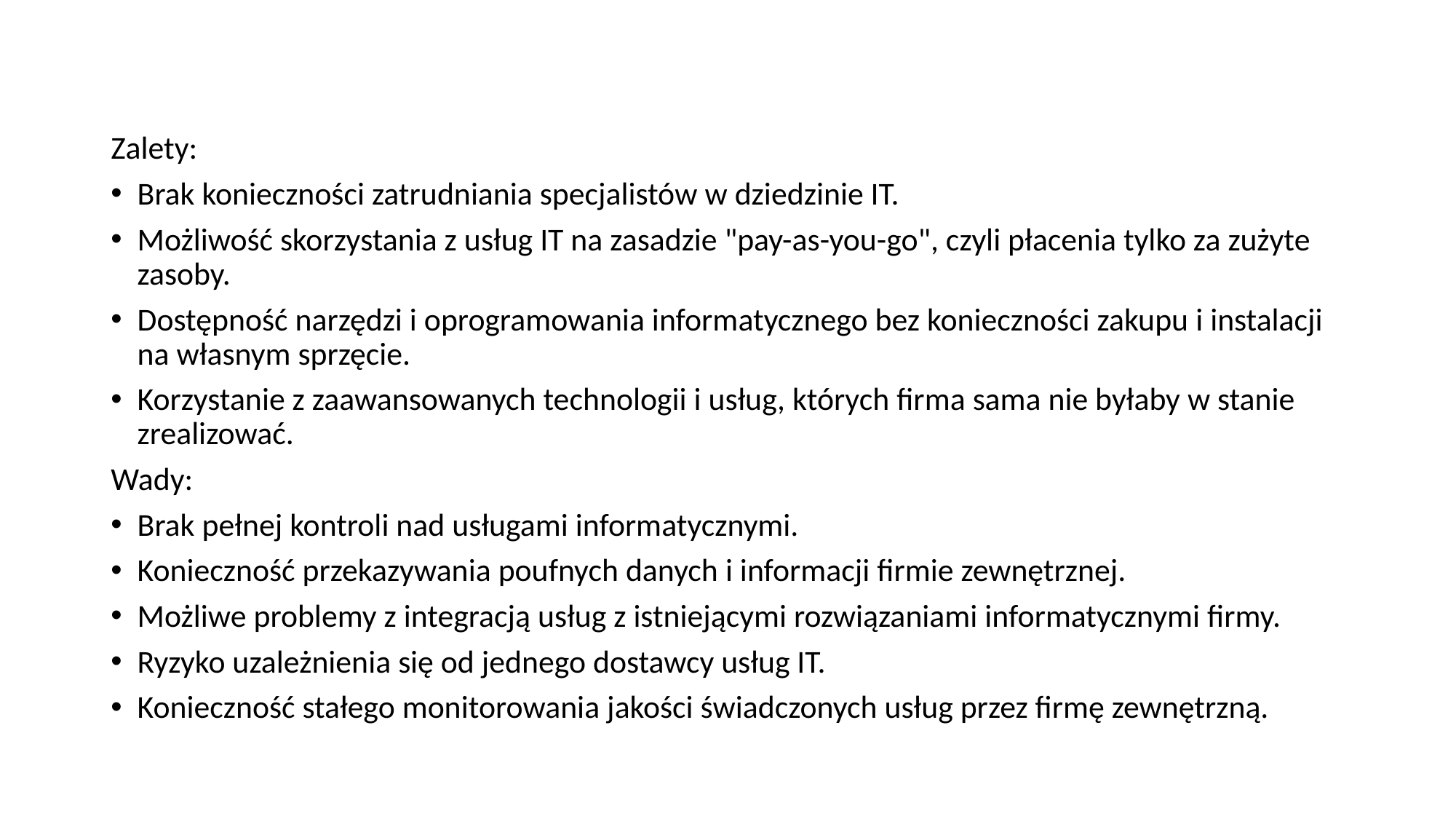

Zalety:
Brak konieczności zatrudniania specjalistów w dziedzinie IT.
Możliwość skorzystania z usług IT na zasadzie "pay-as-you-go", czyli płacenia tylko za zużyte zasoby.
Dostępność narzędzi i oprogramowania informatycznego bez konieczności zakupu i instalacji na własnym sprzęcie.
Korzystanie z zaawansowanych technologii i usług, których firma sama nie byłaby w stanie zrealizować.
Wady:
Brak pełnej kontroli nad usługami informatycznymi.
Konieczność przekazywania poufnych danych i informacji firmie zewnętrznej.
Możliwe problemy z integracją usług z istniejącymi rozwiązaniami informatycznymi firmy.
Ryzyko uzależnienia się od jednego dostawcy usług IT.
Konieczność stałego monitorowania jakości świadczonych usług przez firmę zewnętrzną.